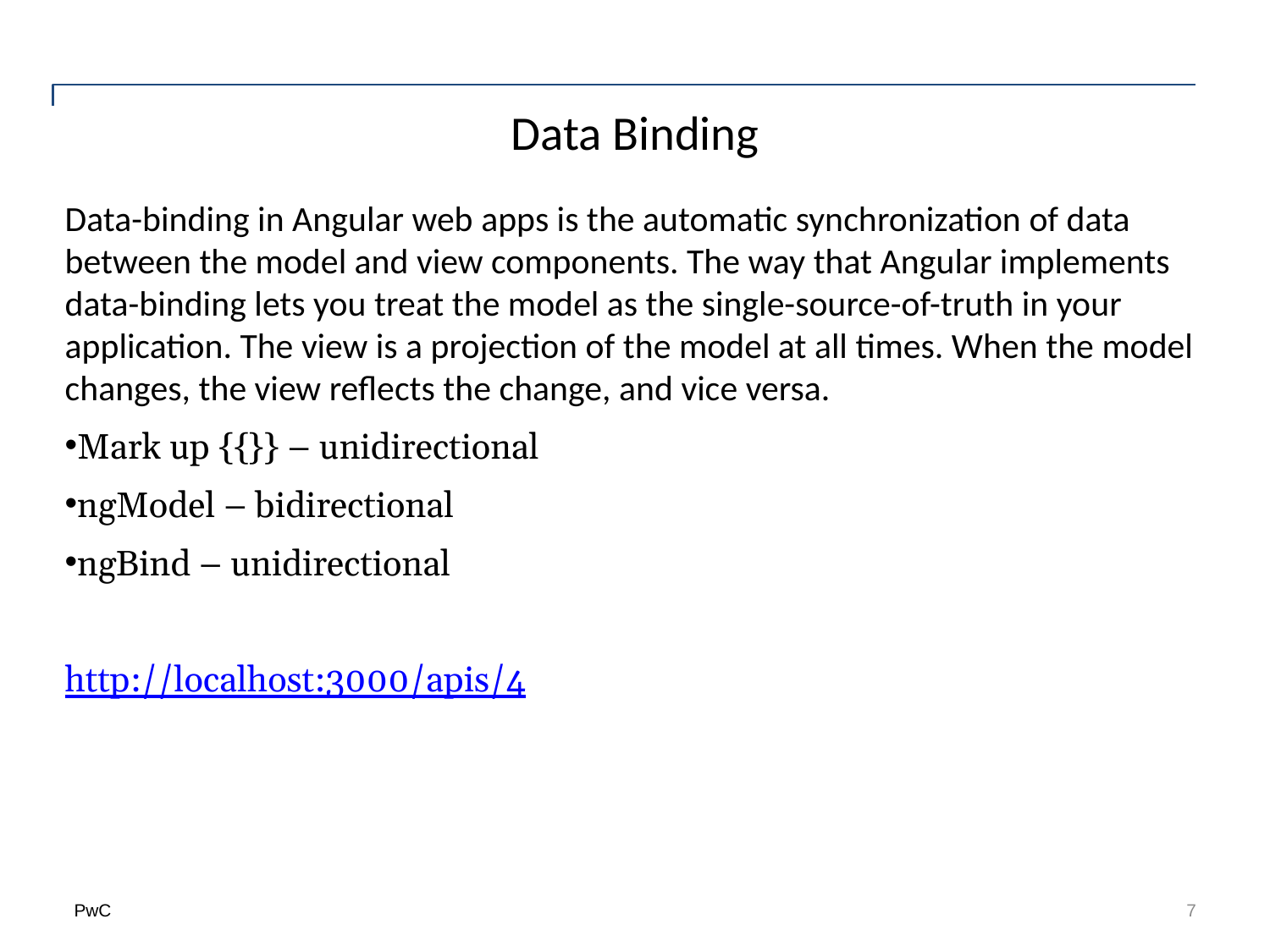

# Data Binding
Data-binding in Angular web apps is the automatic synchronization of data between the model and view components. The way that Angular implements data-binding lets you treat the model as the single-source-of-truth in your application. The view is a projection of the model at all times. When the model changes, the view reflects the change, and vice versa.
Mark up {{}} – unidirectional
ngModel – bidirectional
ngBind – unidirectional

http://localhost:3000/apis/4

7